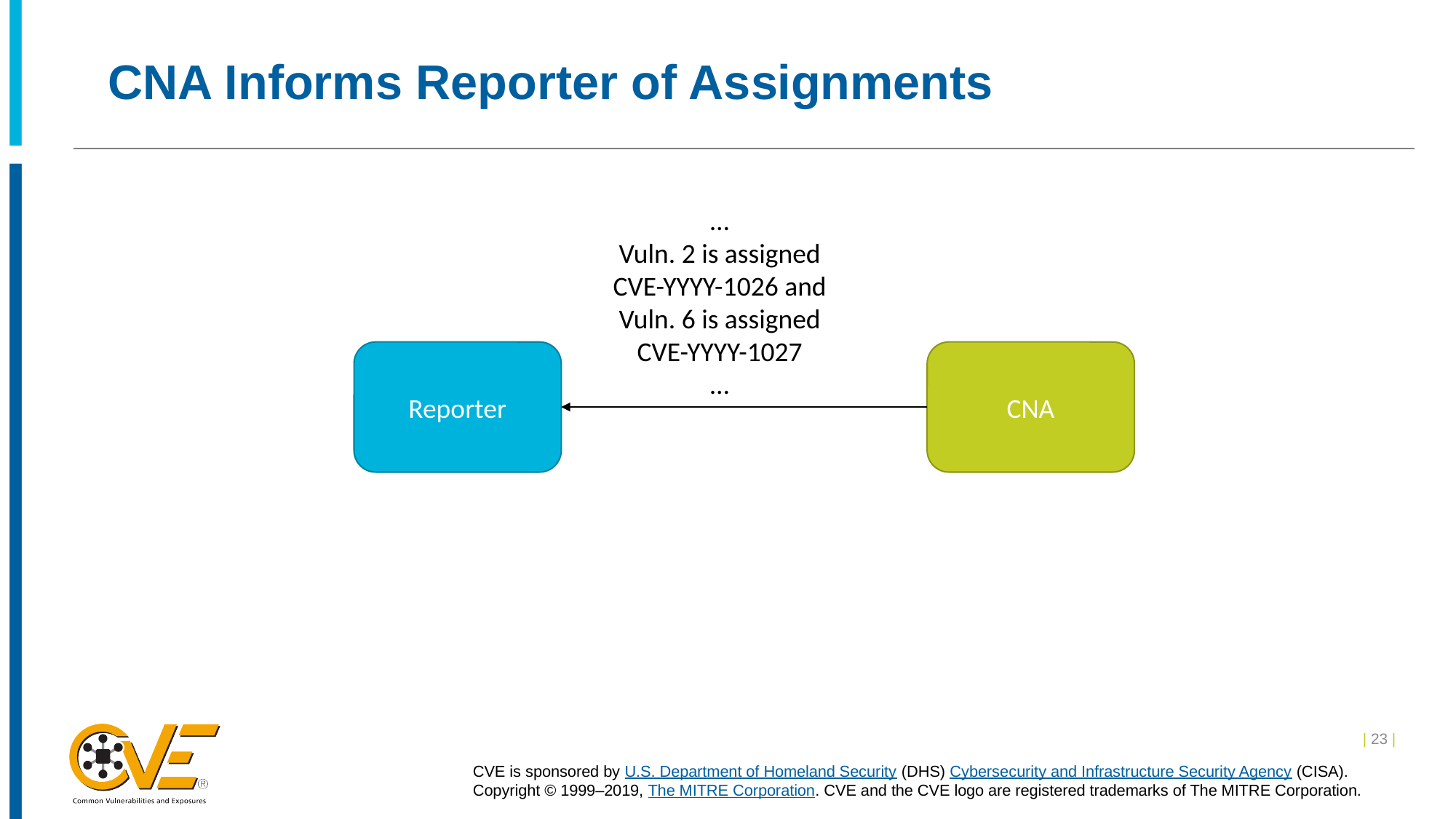

# CNA Informs Reporter of Assignments
…
Vuln. 2 is assigned
CVE-YYYY-1026 and
Vuln. 6 is assigned
CVE-YYYY-1027
…
Reporter
CNA
| 23 |